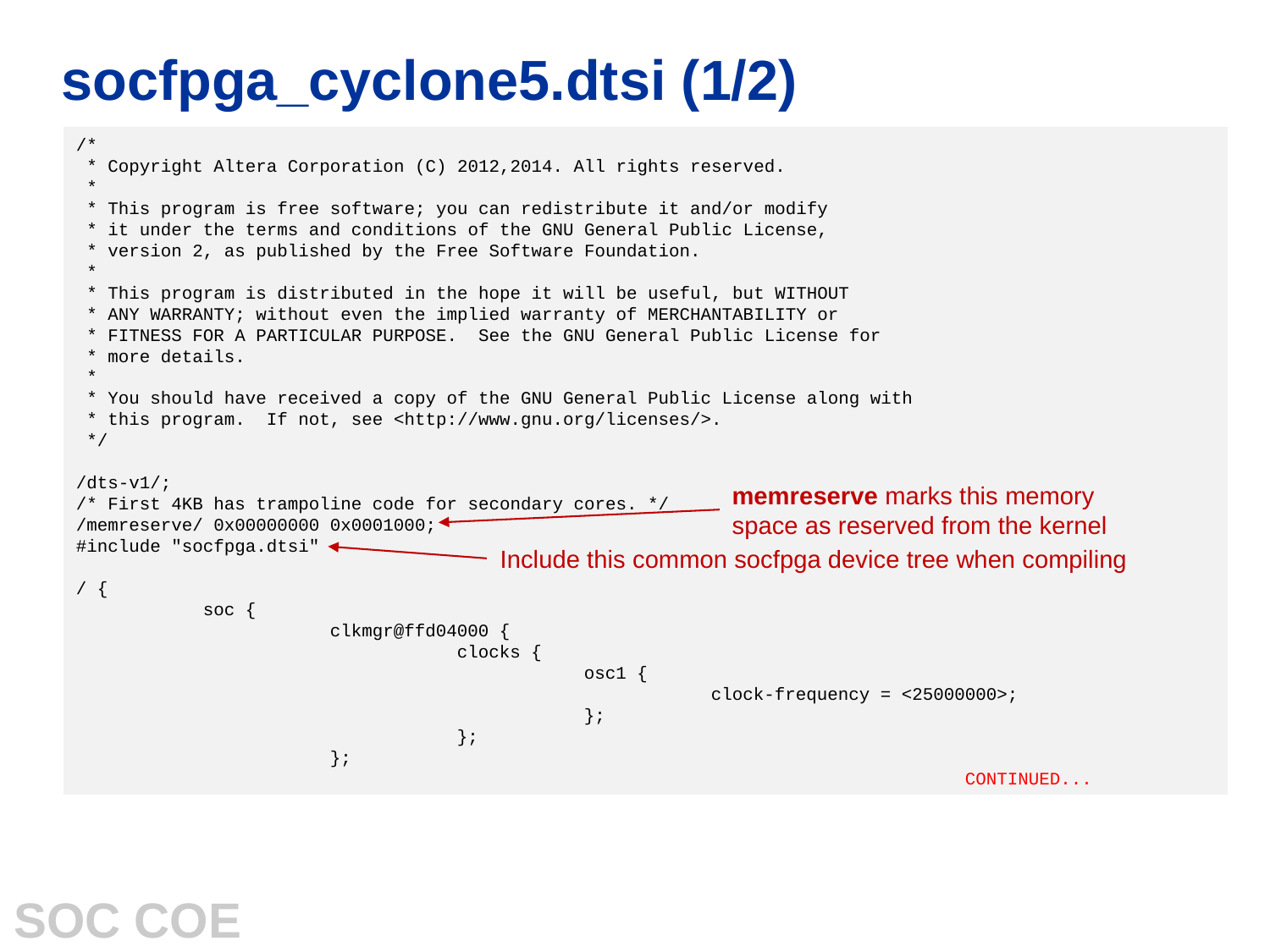

# socfpga_cyclone5.dtsi (1/2)
/*
 * Copyright Altera Corporation (C) 2012,2014. All rights reserved.
 *
 * This program is free software; you can redistribute it and/or modify
 * it under the terms and conditions of the GNU General Public License,
 * version 2, as published by the Free Software Foundation.
 *
 * This program is distributed in the hope it will be useful, but WITHOUT
 * ANY WARRANTY; without even the implied warranty of MERCHANTABILITY or
 * FITNESS FOR A PARTICULAR PURPOSE.  See the GNU General Public License for
 * more details.
 *
 * You should have received a copy of the GNU General Public License along with
 * this program.  If not, see <http://www.gnu.org/licenses/>.
 */

/dts-v1/;
/* First 4KB has trampoline code for secondary cores. */
/memreserve/ 0x00000000 0x0001000;
#include "socfpga.dtsi"

/ {
	soc {
		clkmgr@ffd04000 {
			clocks {
				osc1 {
					clock-frequency = <25000000>;
				};
			};
		};
							CONTINUED...
memreserve marks this memory space as reserved from the kernel
Include this common socfpga device tree when compiling